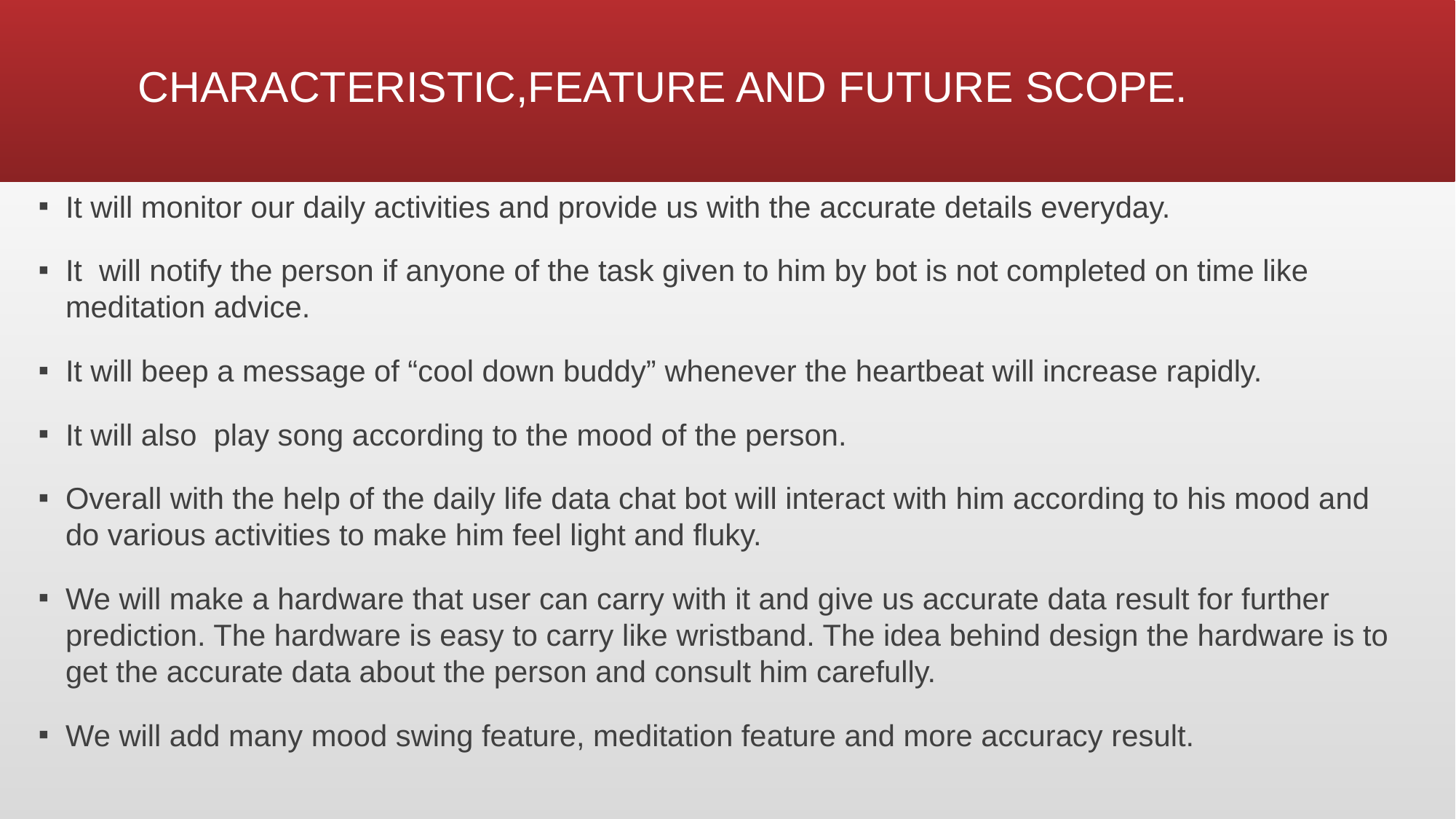

# CHARACTERISTIC,FEATURE AND FUTURE SCOPE.
It will monitor our daily activities and provide us with the accurate details everyday.
It  will notify the person if anyone of the task given to him by bot is not completed on time like meditation advice.
It will beep a message of “cool down buddy” whenever the heartbeat will increase rapidly.
It will also  play song according to the mood of the person.
Overall with the help of the daily life data chat bot will interact with him according to his mood and do various activities to make him feel light and fluky.
We will make a hardware that user can carry with it and give us accurate data result for further prediction. The hardware is easy to carry like wristband. The idea behind design the hardware is to get the accurate data about the person and consult him carefully.
We will add many mood swing feature, meditation feature and more accuracy result.